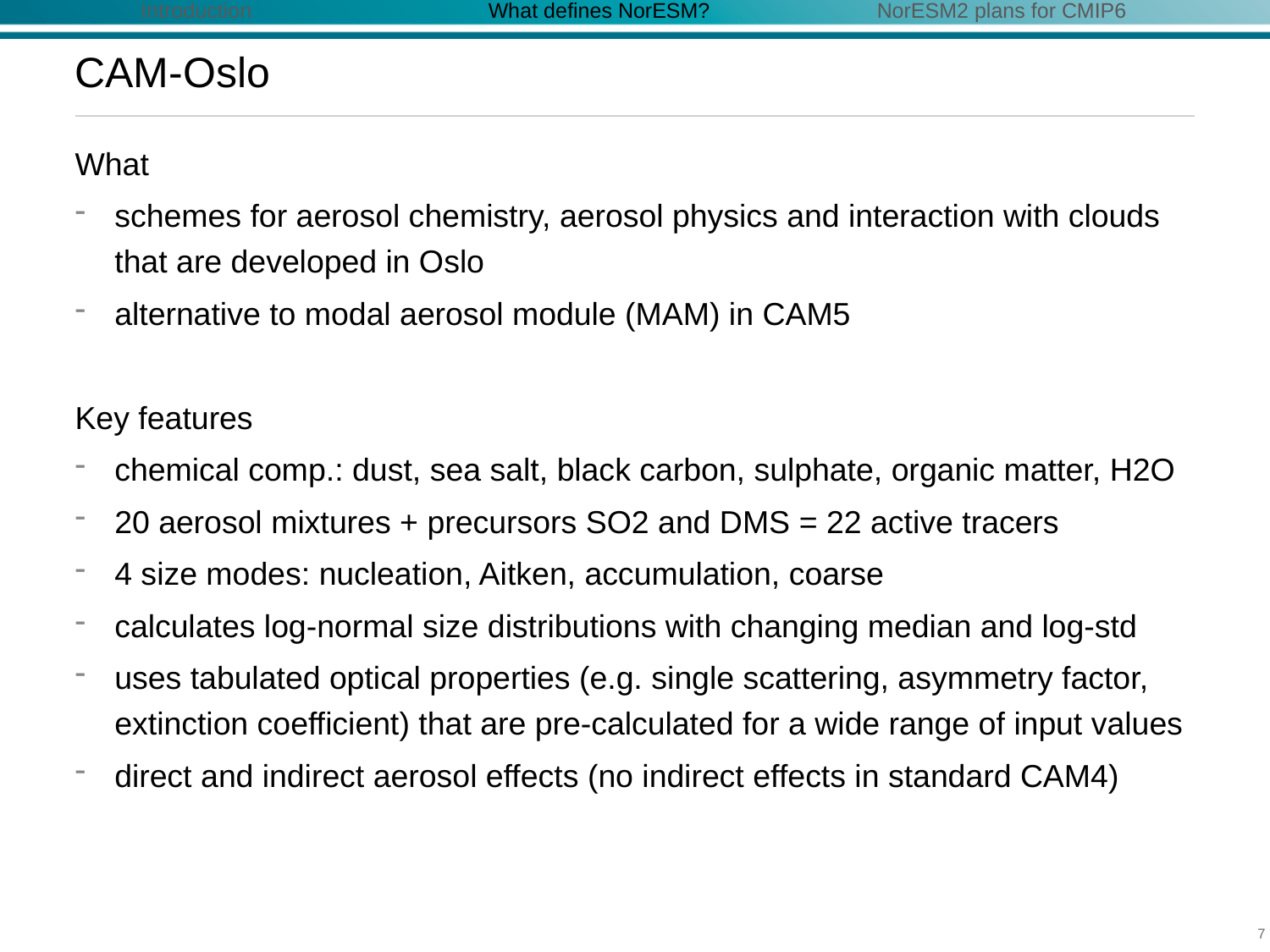

Introduction                                        What defines NorESM?                            NorESM2 plans for CMIP6
# CAM-Oslo
What
schemes for aerosol chemistry, aerosol physics and interaction with clouds that are developed in Oslo
alternative to modal aerosol module (MAM) in CAM5

Key features
chemical comp.: dust, sea salt, black carbon, sulphate, organic matter, H2O
20 aerosol mixtures + precursors SO2 and DMS = 22 active tracers
4 size modes: nucleation, Aitken, accumulation, coarse
calculates log-normal size distributions with changing median and log-std
uses tabulated optical properties (e.g. single scattering, asymmetry factor, extinction coefficient) that are pre-calculated for a wide range of input values
direct and indirect aerosol effects (no indirect effects in standard CAM4)

7